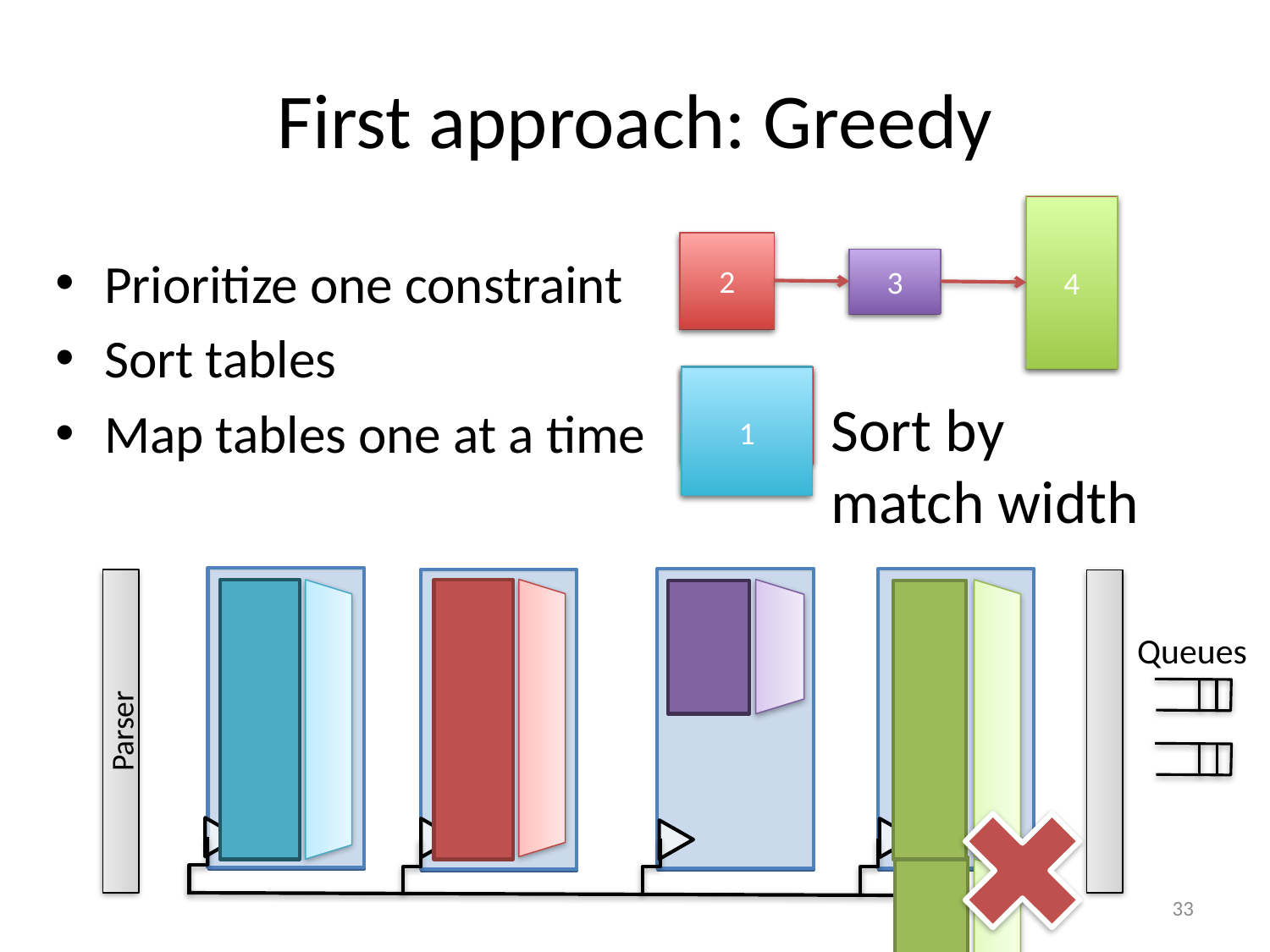

# First approach: Greedy
4

2

Prioritize one constraint
Sort tables
Map tables one at a time
3

1
1
1
Sort by
match width

Queues

Parser

33